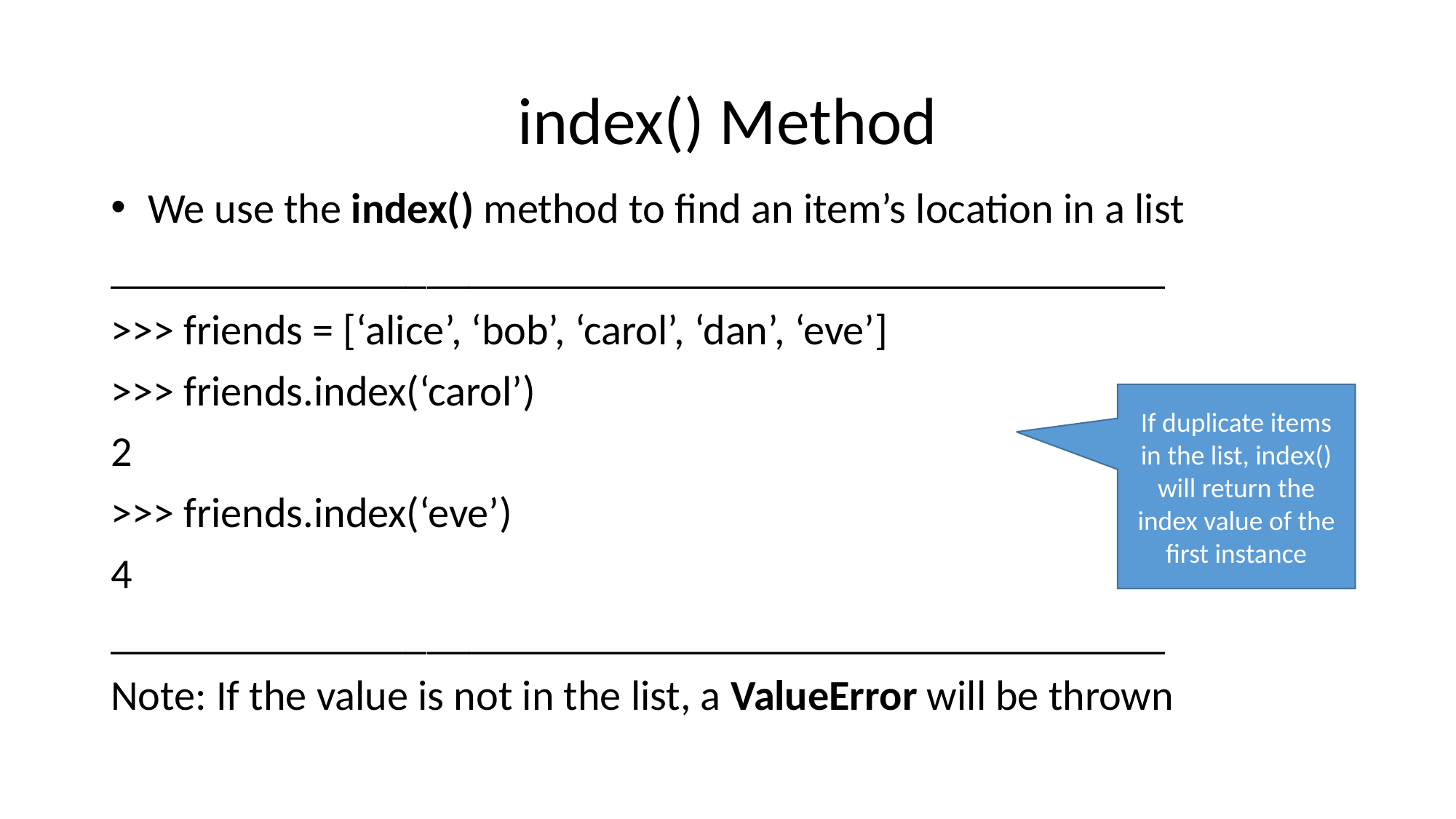

# index() Method
 We use the index() method to find an item’s location in a list
__________________________________________________
>>> friends = [‘alice’, ‘bob’, ‘carol’, ‘dan’, ‘eve’]
>>> friends.index(‘carol’)
2
>>> friends.index(‘eve’)
4
__________________________________________________
Note: If the value is not in the list, a ValueError will be thrown

If duplicate items in the list, index() will return the index value of the first instance